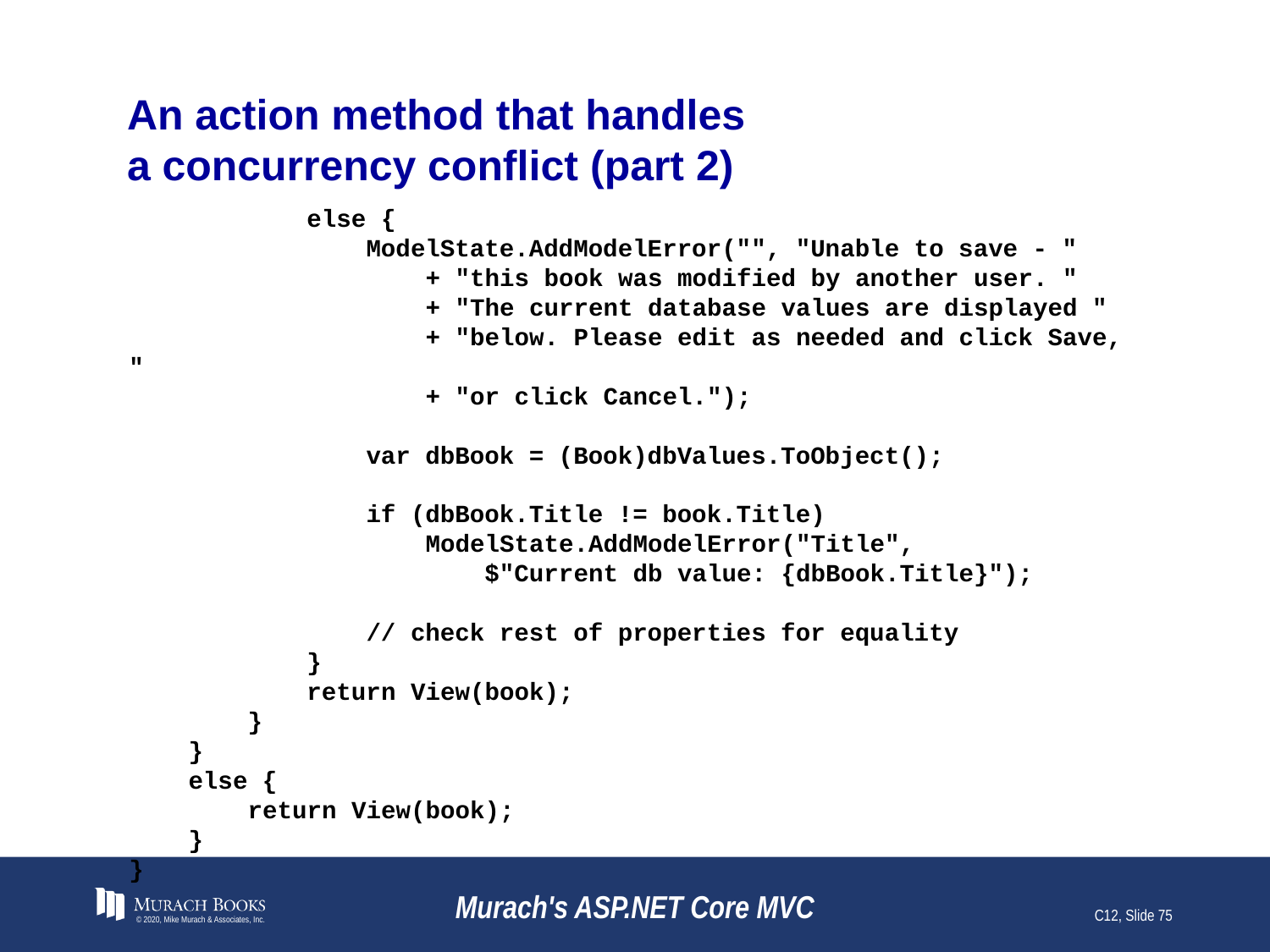

# An action method that handles a concurrency conflict (part 2)
            else {
                ModelState.AddModelError("", "Unable to save - "
                    + "this book was modified by another user. "
                    + "The current database values are displayed "
                    + "below. Please edit as needed and click Save, "
                    + "or click Cancel.");

                var dbBook = (Book)dbValues.ToObject();

                if (dbBook.Title != book.Title)
                    ModelState.AddModelError("Title",
                        $"Current db value: {dbBook.Title}");

                // check rest of properties for equality
            }
            return View(book);
        }
    }
    else {
        return View(book);
    }
}

© 2020, Mike Murach & Associates, Inc.
Murach's ASP.NET Core MVC

C12, Slide 75